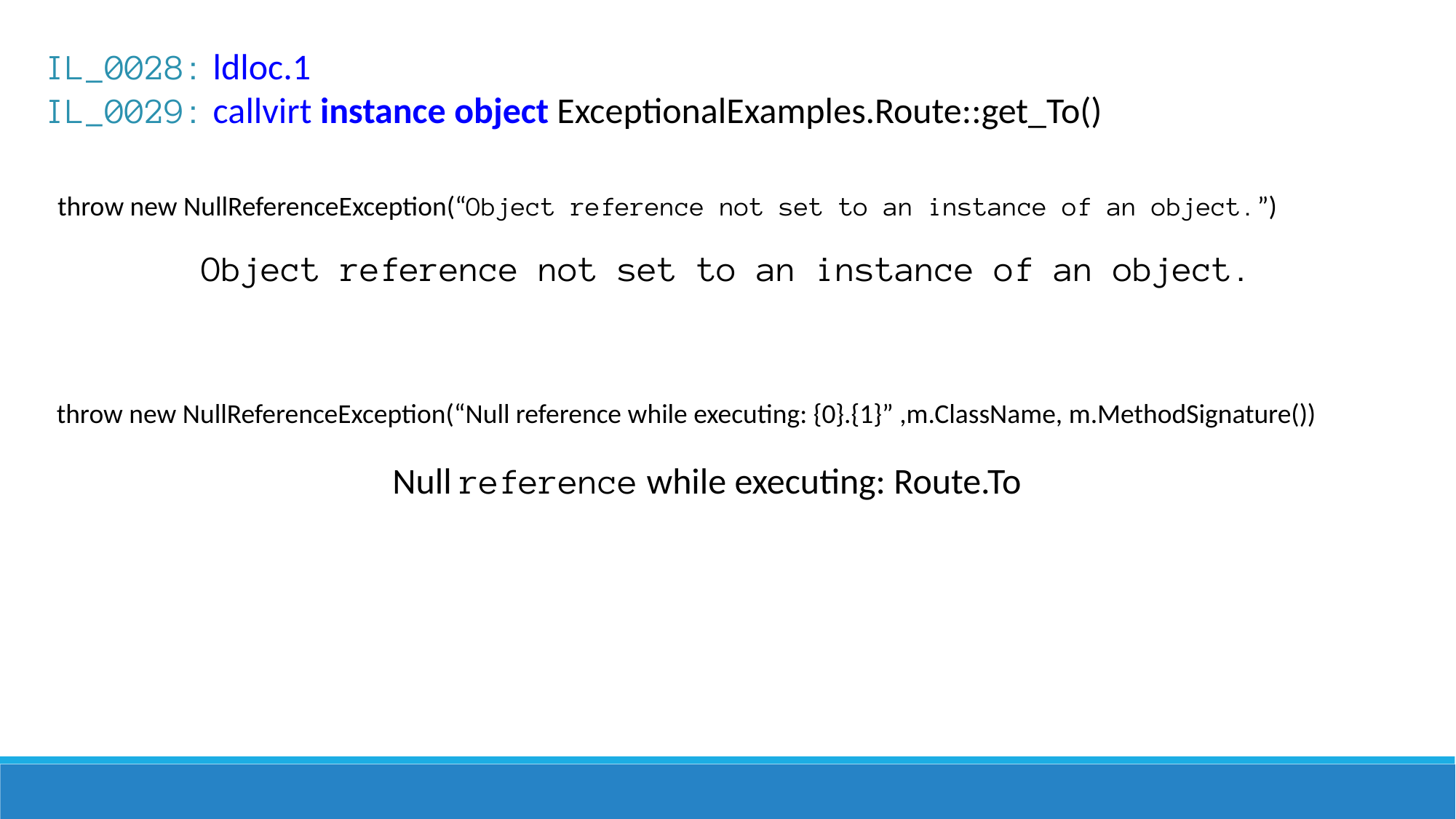

IL_0028: ldloc.1
IL_0029: callvirt instance object ExceptionalExamples.Route::get_To()
throw new NullReferenceException(“Object reference not set to an instance of an object.”)
Object reference not set to an instance of an object.
throw new NullReferenceException(“Null reference while executing: {0}.{1}” ,m.ClassName, m.MethodSignature())
Null reference while executing: Route.To